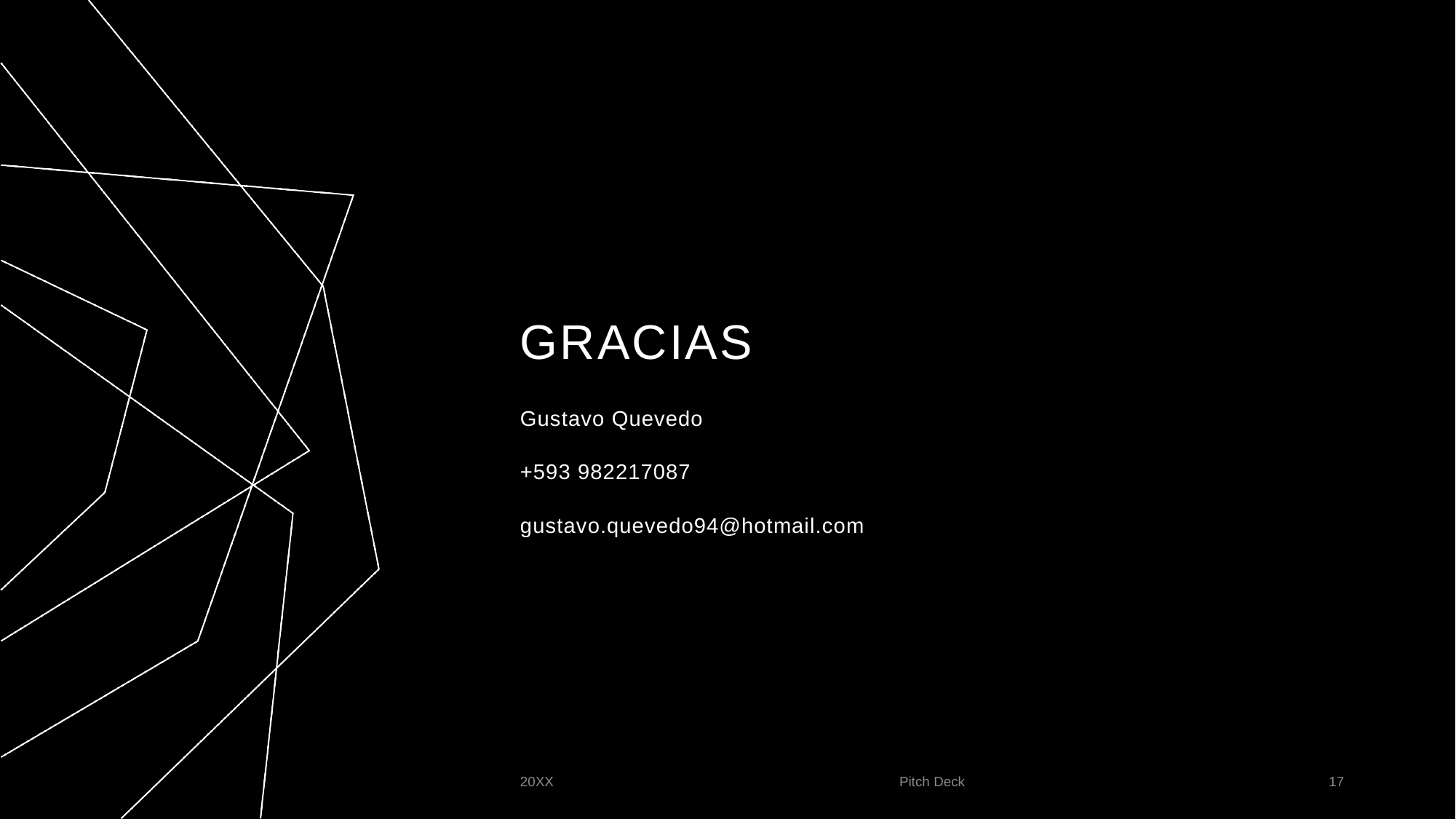

# Gracias
Gustavo Quevedo
+593 982217087
gustavo.quevedo94@hotmail.com
20XX
Pitch Deck
17